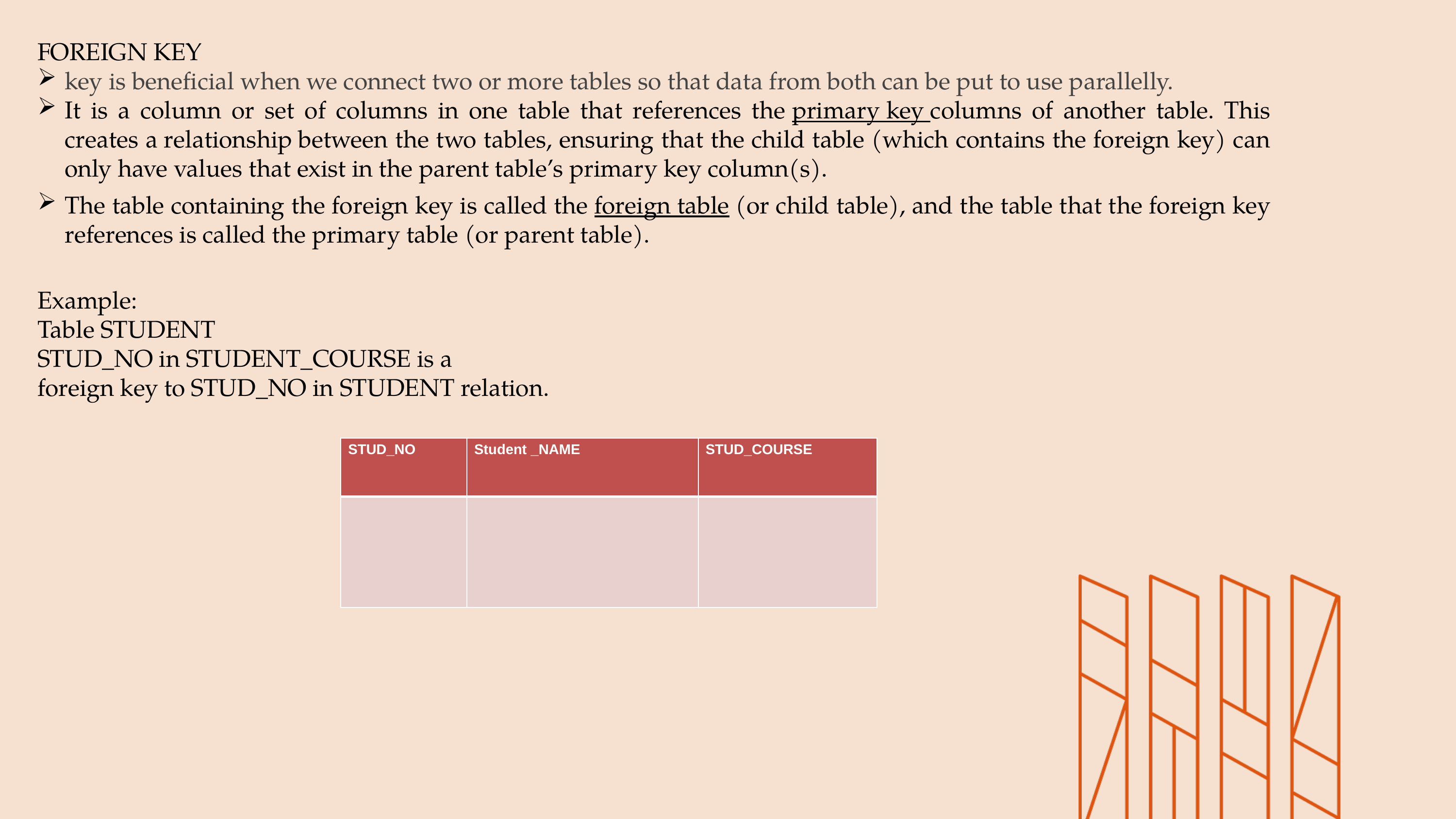

FOREIGN KEY
key is beneficial when we connect two or more tables so that data from both can be put to use parallelly.
It is a column or set of columns in one table that references the primary key columns of another table. This creates a relationship between the two tables, ensuring that the child table (which contains the foreign key) can only have values that exist in the parent table’s primary key column(s).
The table containing the foreign key is called the foreign table (or child table), and the table that the foreign key references is called the primary table (or parent table).

Example:
Table STUDENT
STUD_NO in STUDENT_COURSE is a
foreign key to STUD_NO in STUDENT relation.

| STUD\_NO | Student \_NAME | STUD\_COURSE |
| --- | --- | --- |
|  |  |  |